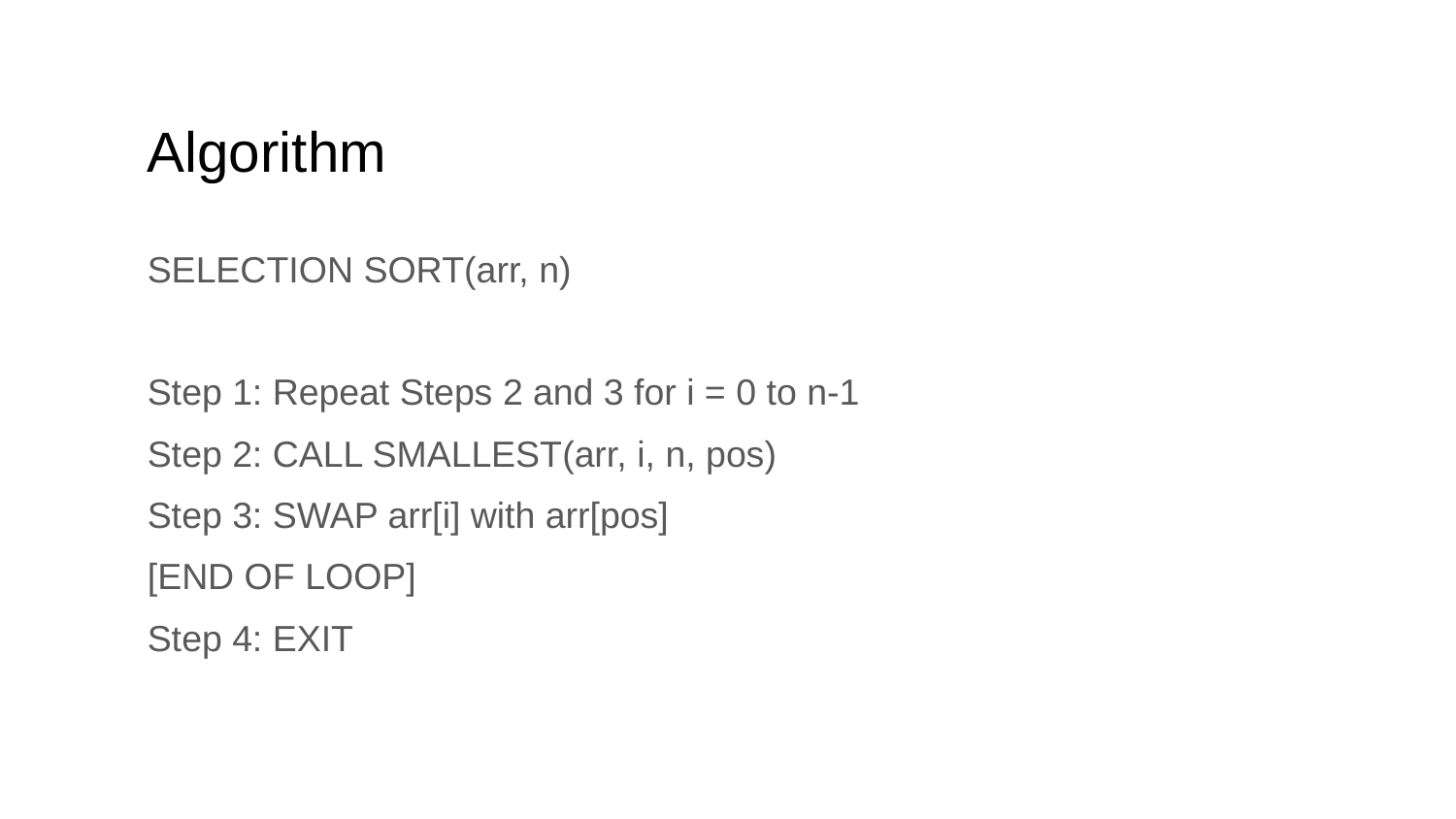

# Algorithm
SELECTION SORT(arr, n)

Step 1: Repeat Steps 2 and 3 for i = 0 to n-1
Step 2: CALL SMALLEST(arr, i, n, pos)
Step 3: SWAP arr[i] with arr[pos]
[END OF LOOP]
Step 4: EXIT